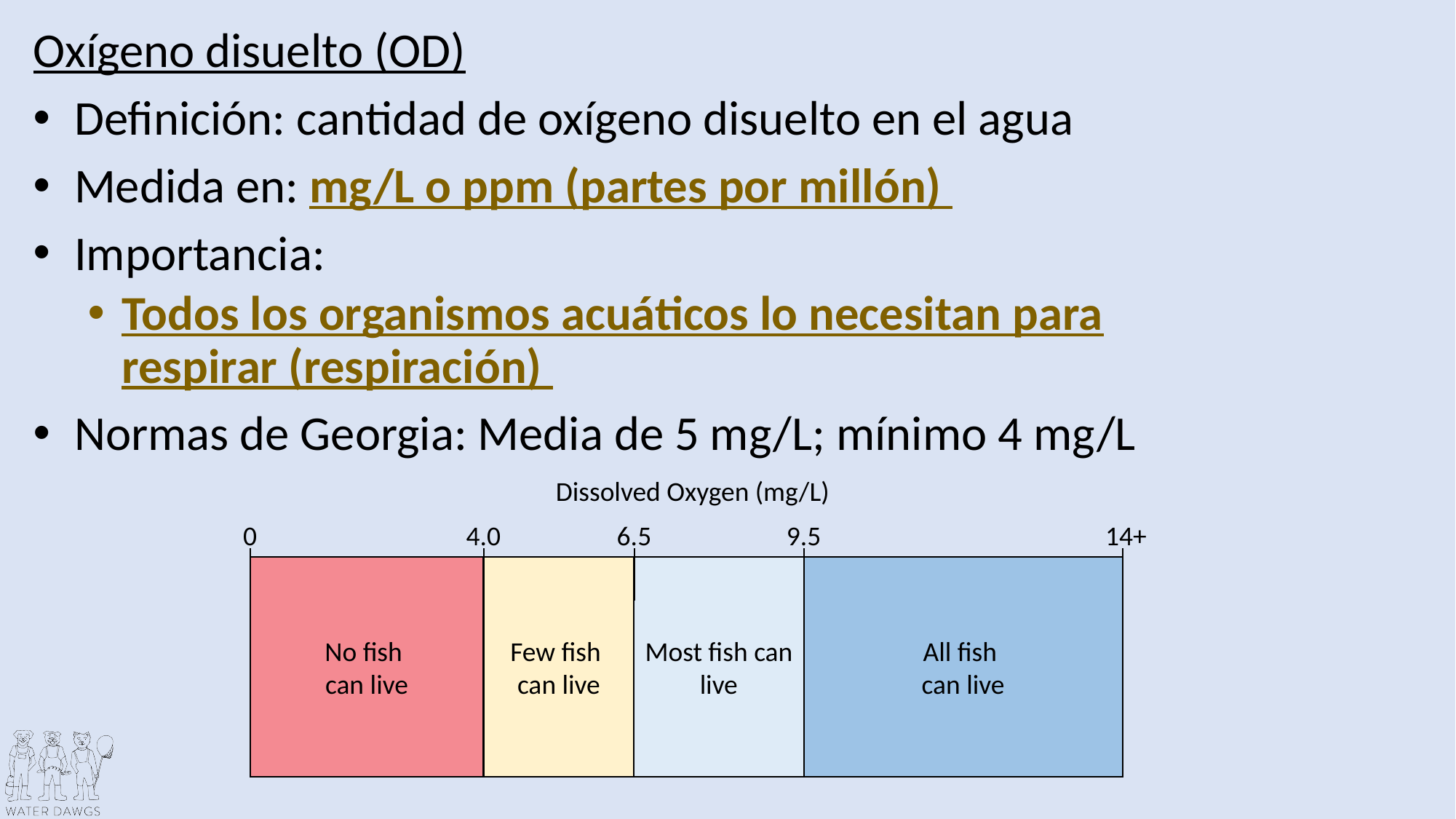

Oxígeno disuelto (OD)
Definición: cantidad de oxígeno disuelto en el agua
Medida en: mg/L o ppm (partes por millón)
Importancia:
Todos los organismos acuáticos lo necesitan para respirar (respiración)
Normas de Georgia: Media de 5 mg/L; mínimo 4 mg/L
Dissolved Oxygen (mg/L)
0
4.0
6.5
9.5
14+
All fish
can live
No fish
can live
Few fish
can live
Most fish can live